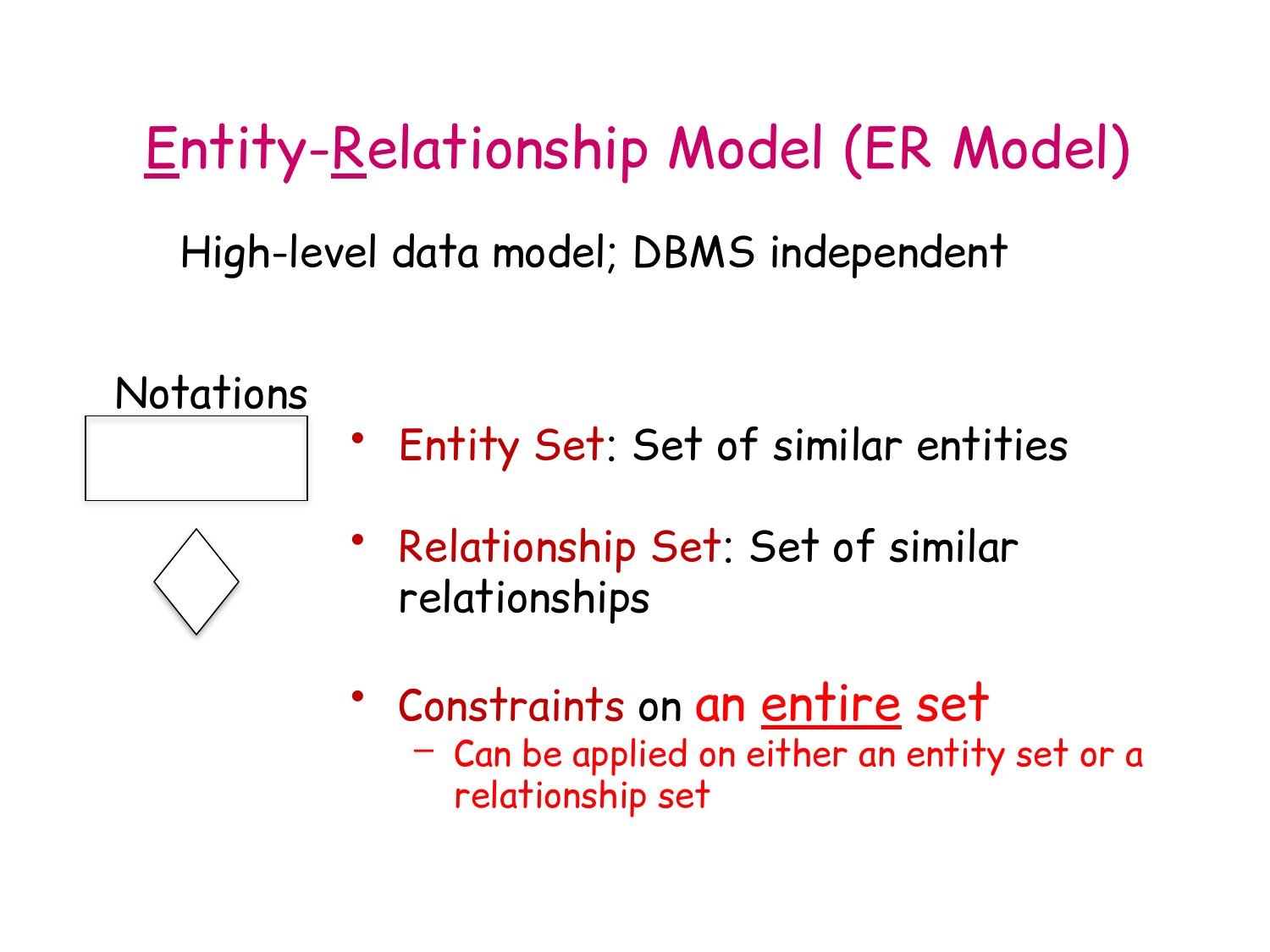

Entity-Relationship Model (ER Model)
High-level data model; DBMS independent
Notations
Entity Set: Set of similar entities

Relationship Set: Set of similar relationships

Constraints on an entire set
Can be applied on either an entity set or a relationship set